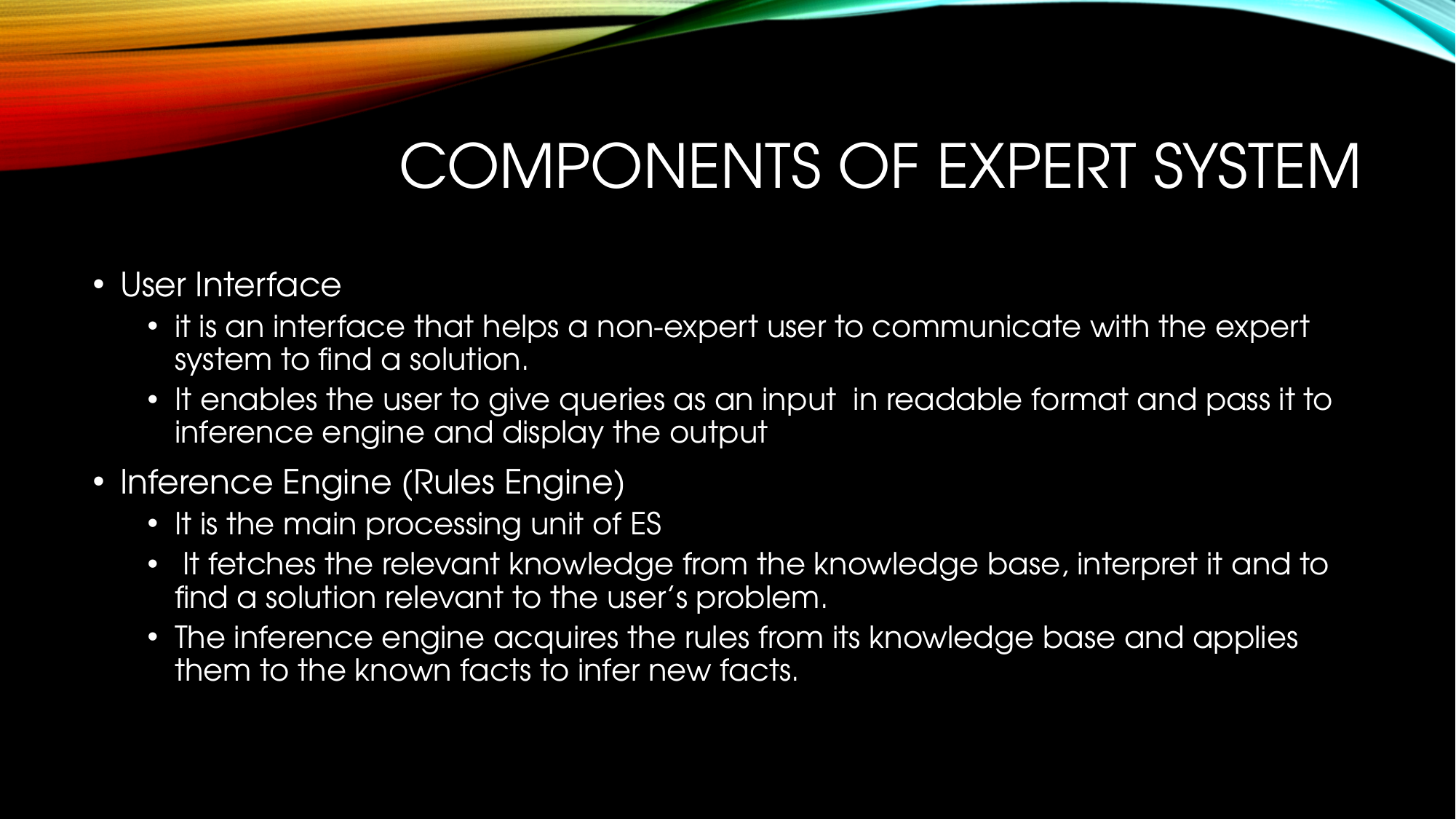

# Components of expert system
User Interface
it is an interface that helps a non-expert user to communicate with the expert system to find a solution.
It enables the user to give queries as an input  in readable format and pass it to inference engine and display the output
Inference Engine (Rules Engine)
It is the main processing unit of ES
 It fetches the relevant knowledge from the knowledge base, interpret it and to find a solution relevant to the user’s problem.
The inference engine acquires the rules from its knowledge base and applies them to the known facts to infer new facts.